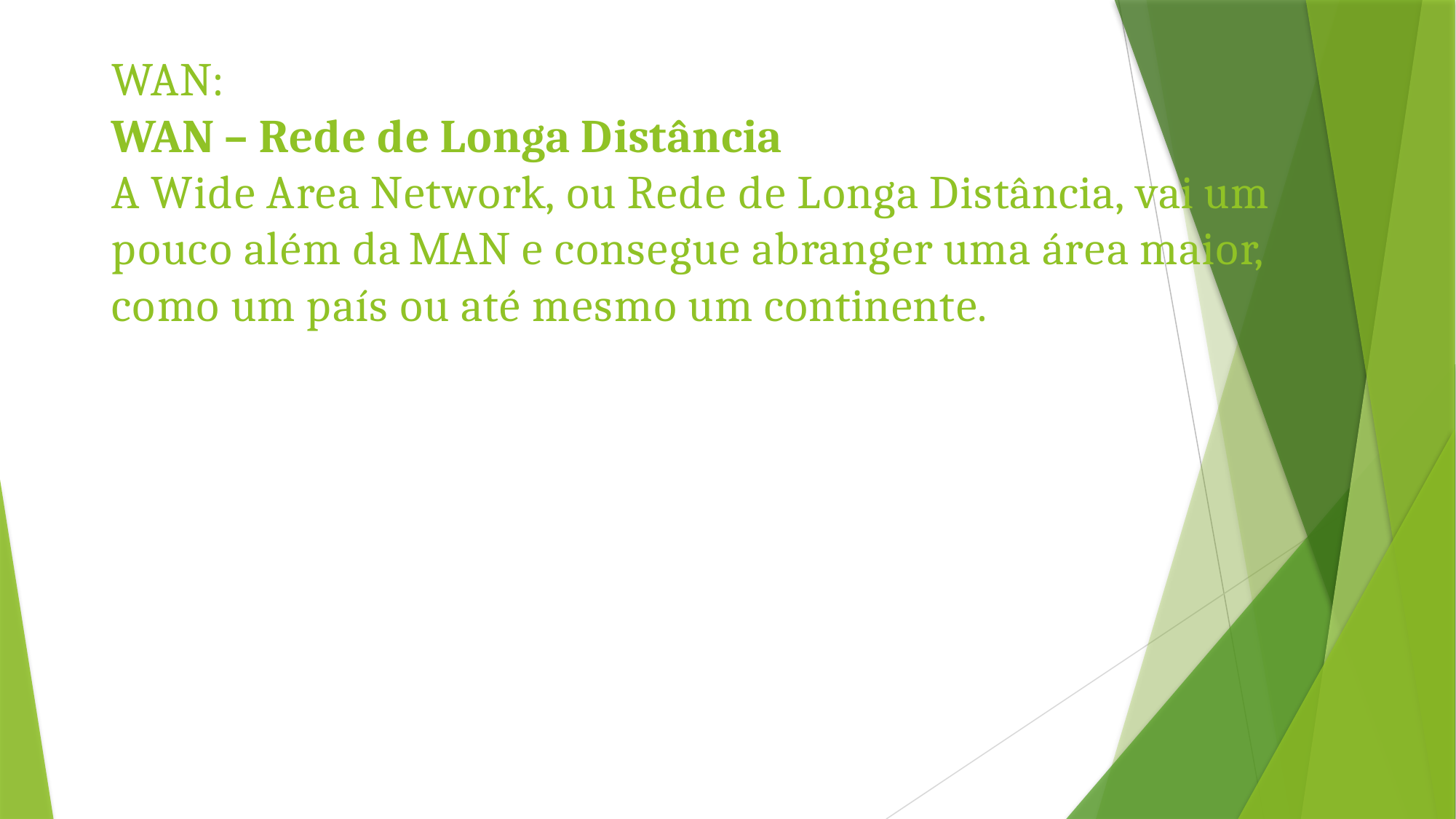

# WAN: WAN – Rede de Longa Distância A Wide Area Network, ou Rede de Longa Distância, vai um pouco além da MAN e consegue abranger uma área maior, como um país ou até mesmo um continente.